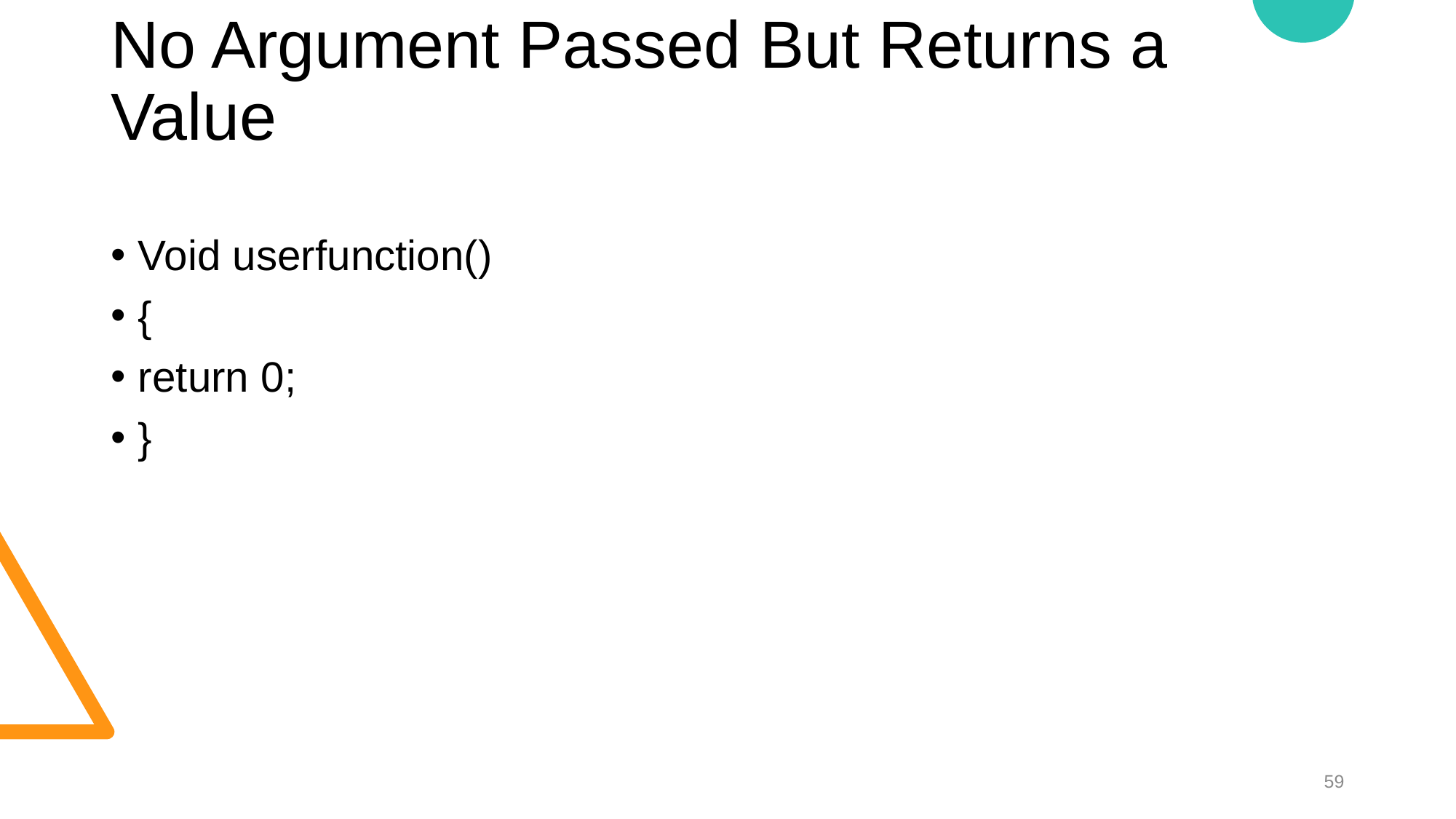

# No Argument Passed But Returns a Value
Void userfunction()
{
return 0;
}
59